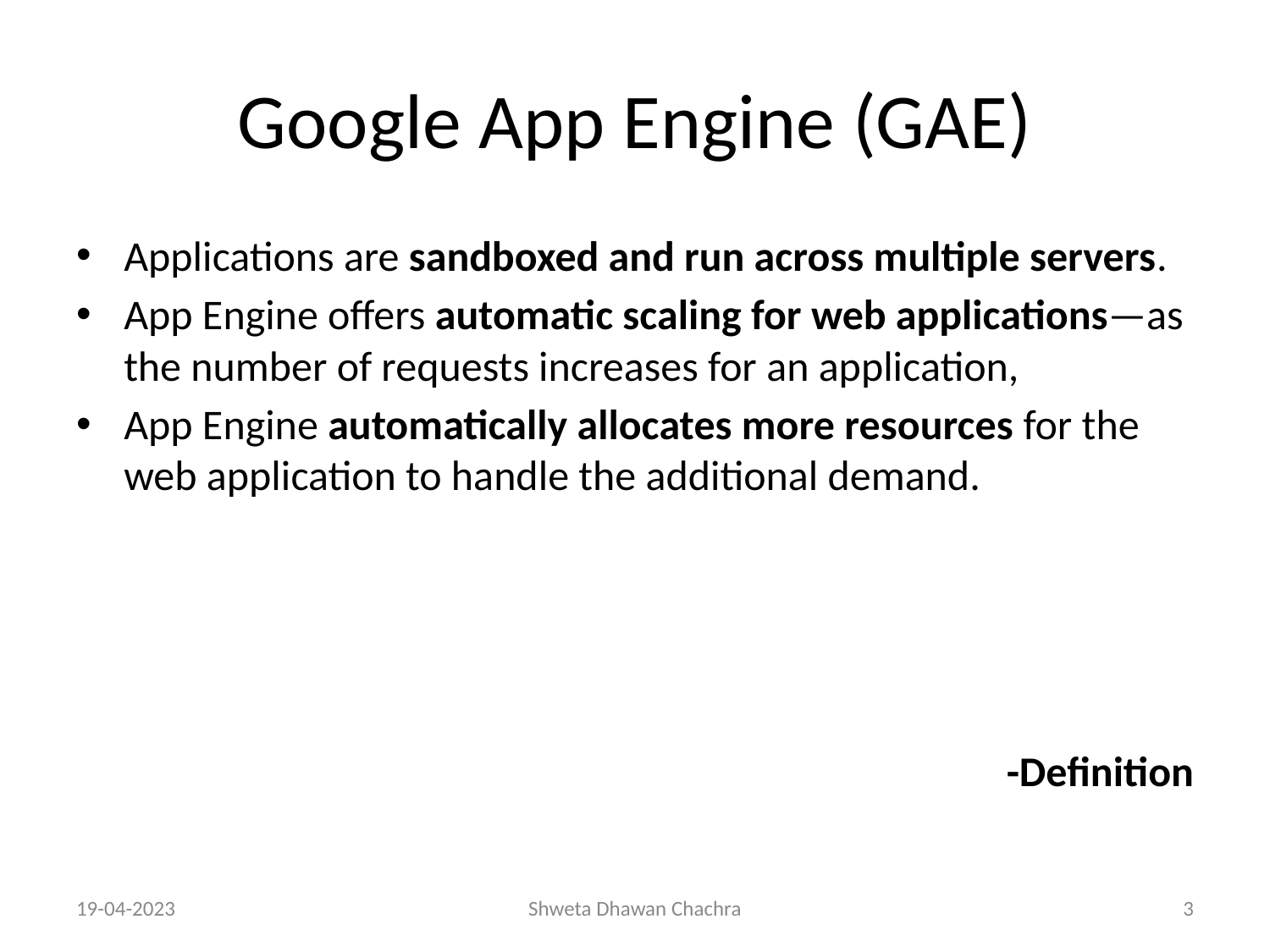

# Google App Engine (GAE)
Applications are sandboxed and run across multiple servers.
App Engine offers automatic scaling for web applications—as the number of requests increases for an application,
App Engine automatically allocates more resources for the web application to handle the additional demand.

-Definition

19-04-2023
Shweta Dhawan Chachra
3